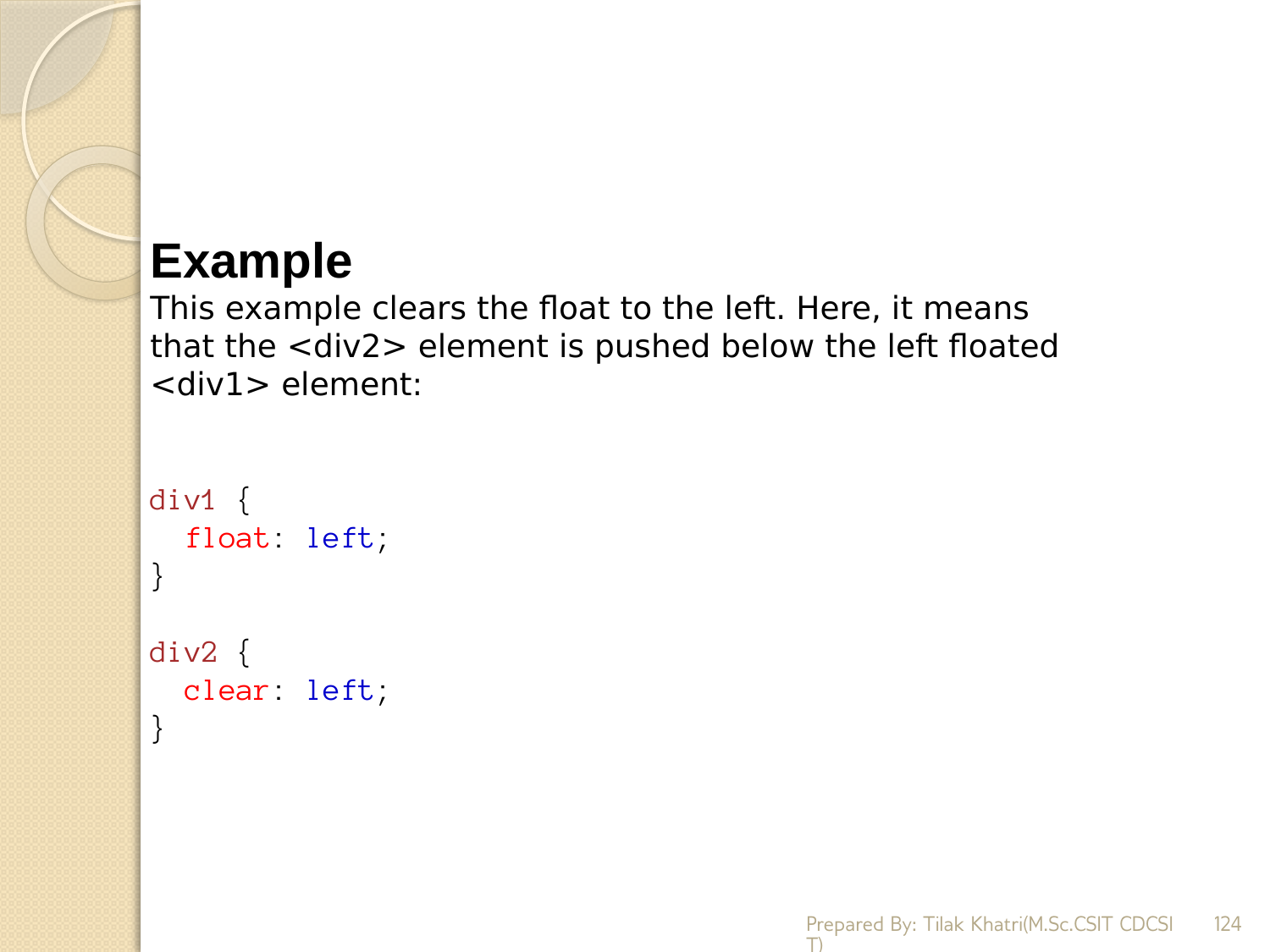

Example
This example clears the float to the left. Here, it means that the <div2> element is pushed below the left floated <div1> element:

div1 {
  float: left;
}
div2 {
  clear: left;
}
Prepared By: Tilak Khatri(M.Sc.CSIT CDCSIT)
124